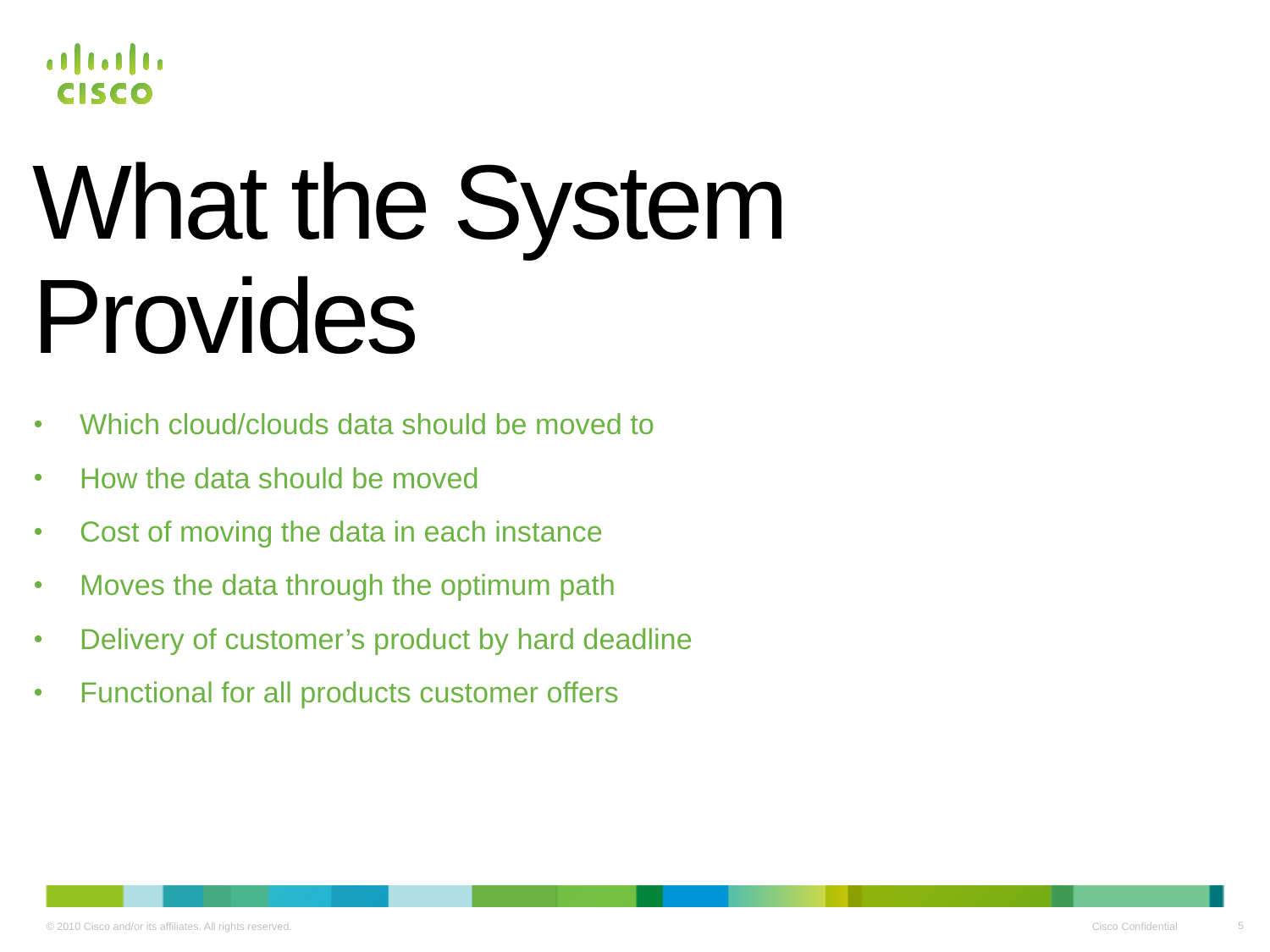

# What the System Provides
Which cloud/clouds data should be moved to
How the data should be moved
Cost of moving the data in each instance
Moves the data through the optimum path
Delivery of customer’s product by hard deadline
Functional for all products customer offers